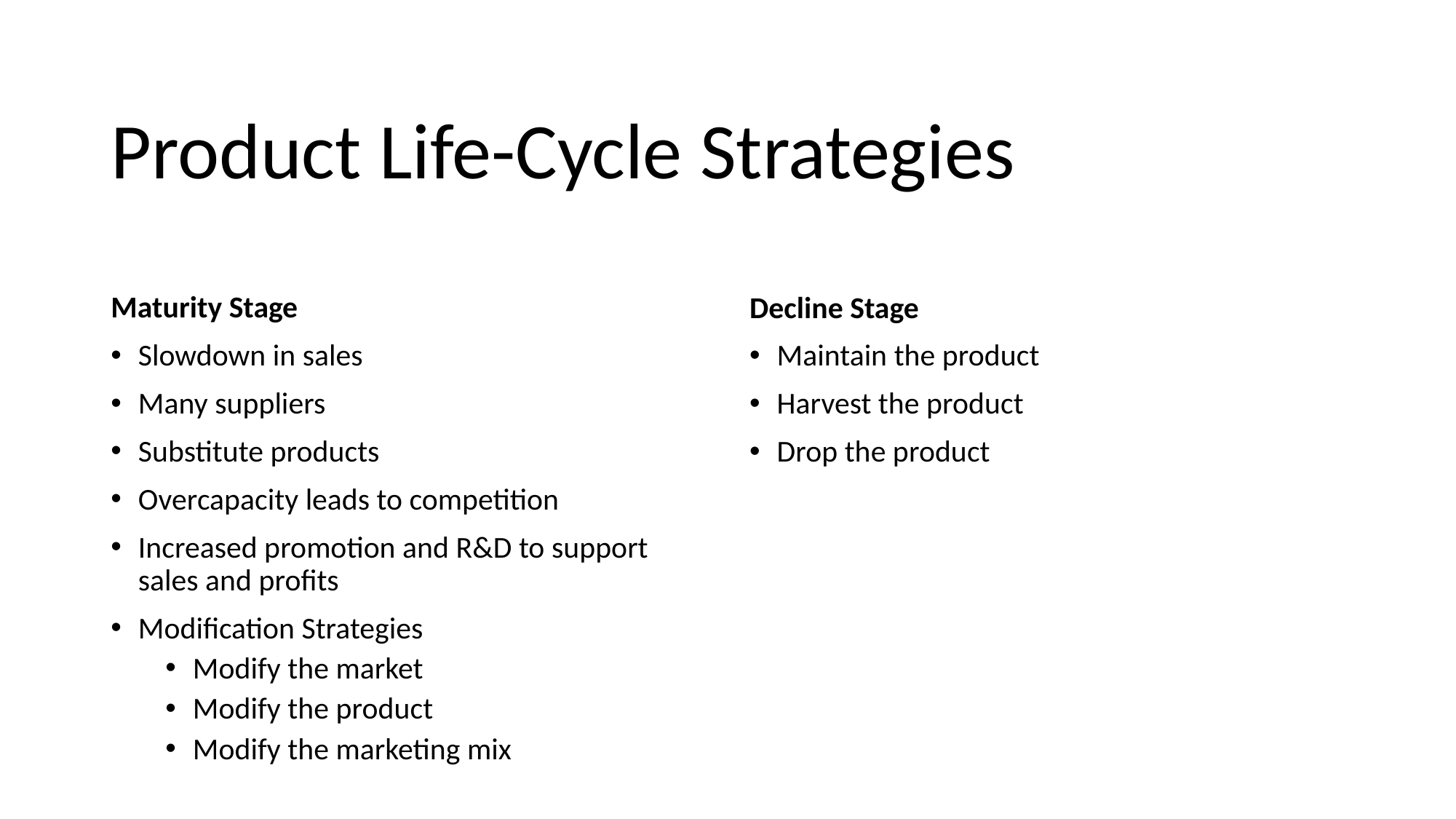

# Product Life-Cycle Strategies
Maturity Stage
Slowdown in sales
Many suppliers
Substitute products
Overcapacity leads to competition
Increased promotion and R&D to support sales and profits
Modification Strategies
Modify the market
Modify the product
Modify the marketing mix

Decline Stage
Maintain the product
Harvest the product
Drop the product